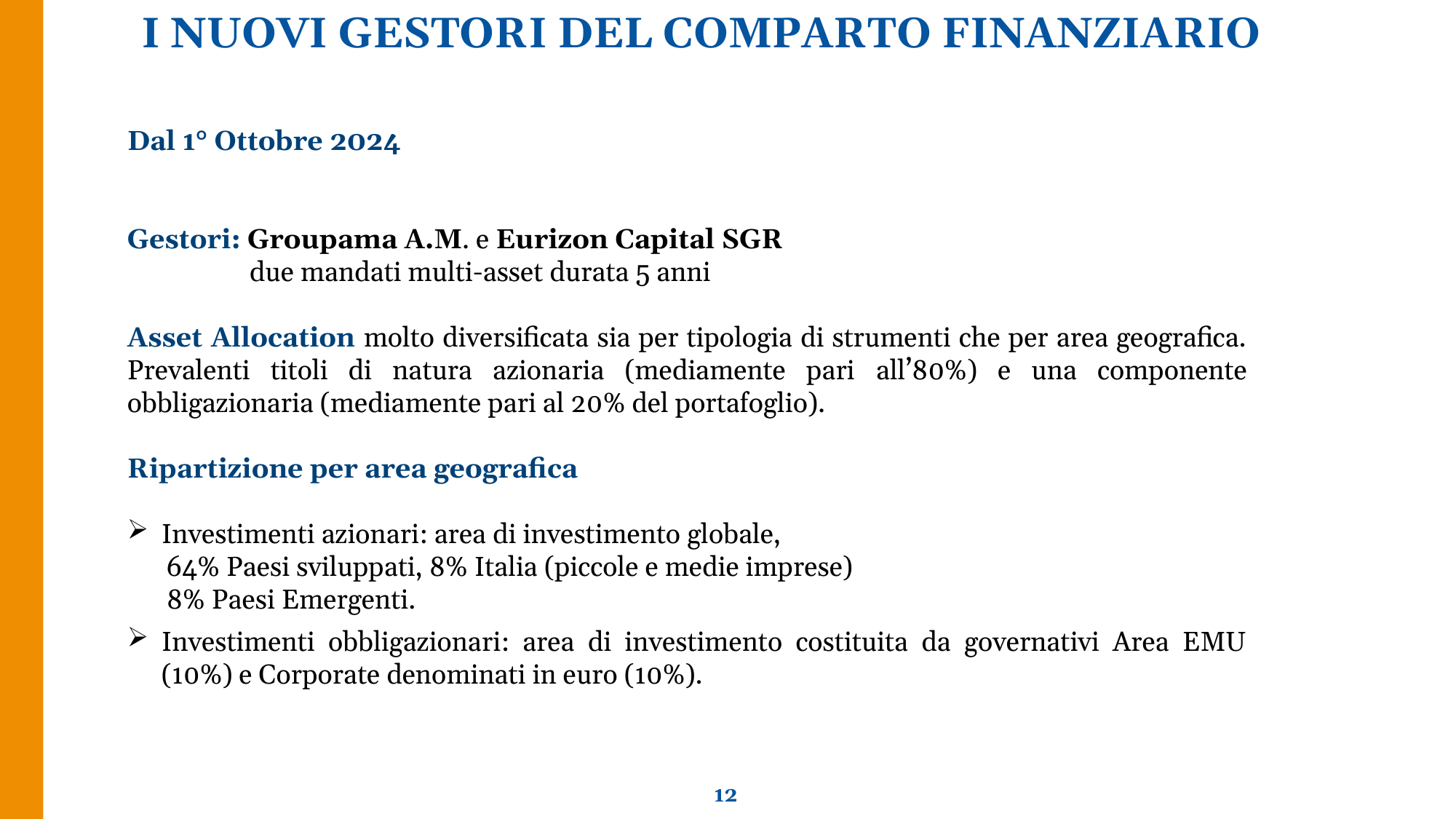

I NUOVI GESTORI DEL COMPARTO FINANZIARIO

Dal 1° Ottobre 2024

Gestori: Groupama A.M. e Eurizon Capital SGR
	  due mandati multi-asset durata 5 anni

Asset Allocation molto diversificata sia per tipologia di strumenti che per area geografica. Prevalenti titoli di natura azionaria (mediamente pari all’80%) e una componente obbligazionaria (mediamente pari al 20% del portafoglio).

Ripartizione per area geografica

Investimenti azionari: area di investimento globale,
      64% Paesi sviluppati, 8% Italia (piccole e medie imprese)
      8% Paesi Emergenti.
Investimenti obbligazionari: area di investimento costituita da governativi Area EMU (10%) e Corporate denominati in euro (10%).

12